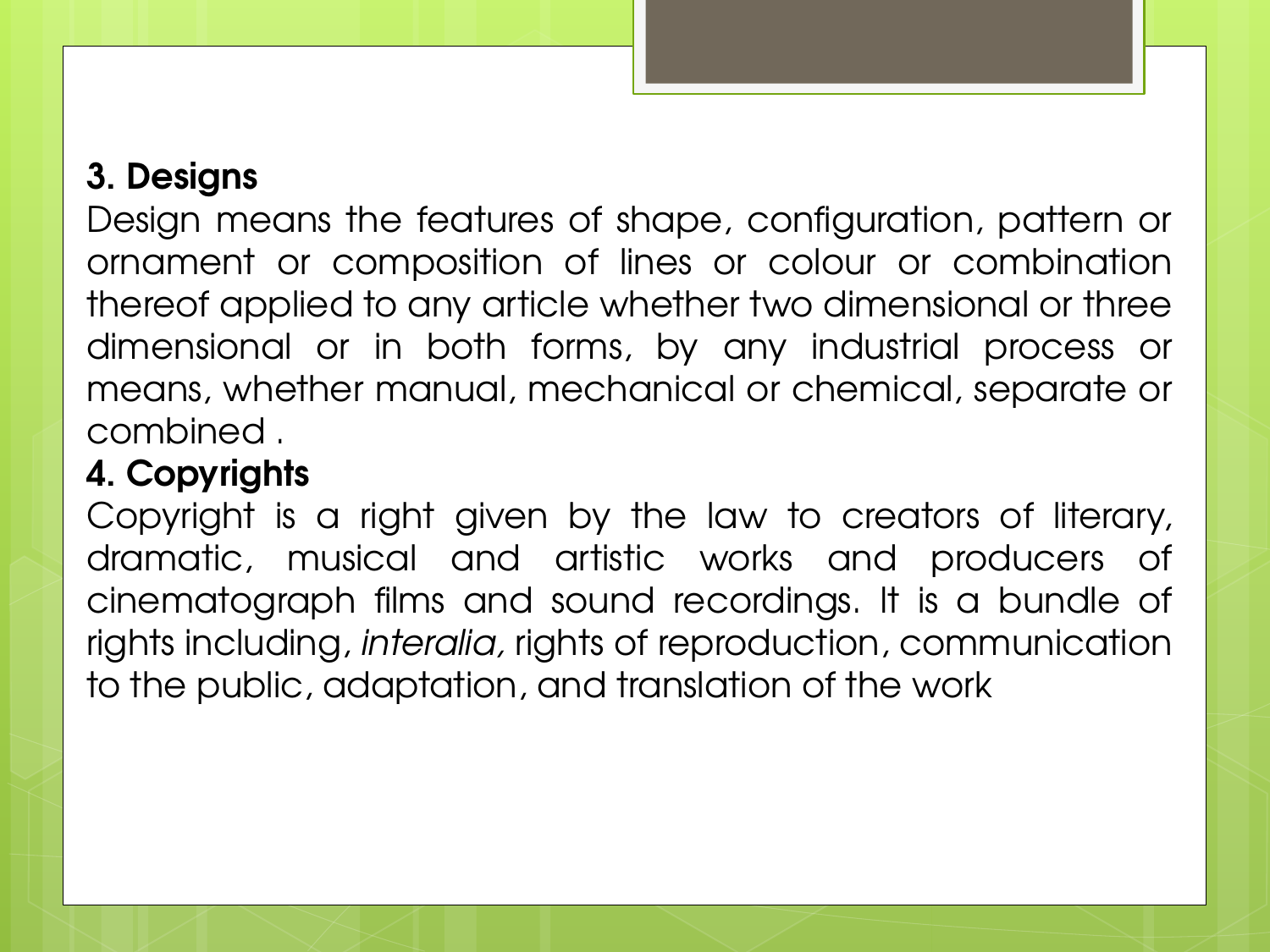

3. Designs
Design means the features of shape, configuration, pattern or ornament or composition of lines or colour or combination thereof applied to any article whether two dimensional or three dimensional or in both forms, by any industrial process or means, whether manual, mechanical or chemical, separate or combined .
4. Copyrights
Copyright is a right given by the law to creators of literary, dramatic, musical and artistic works and producers of cinematograph films and sound recordings. It is a bundle of rights including, interalia, rights of reproduction, communication to the public, adaptation, and translation of the work